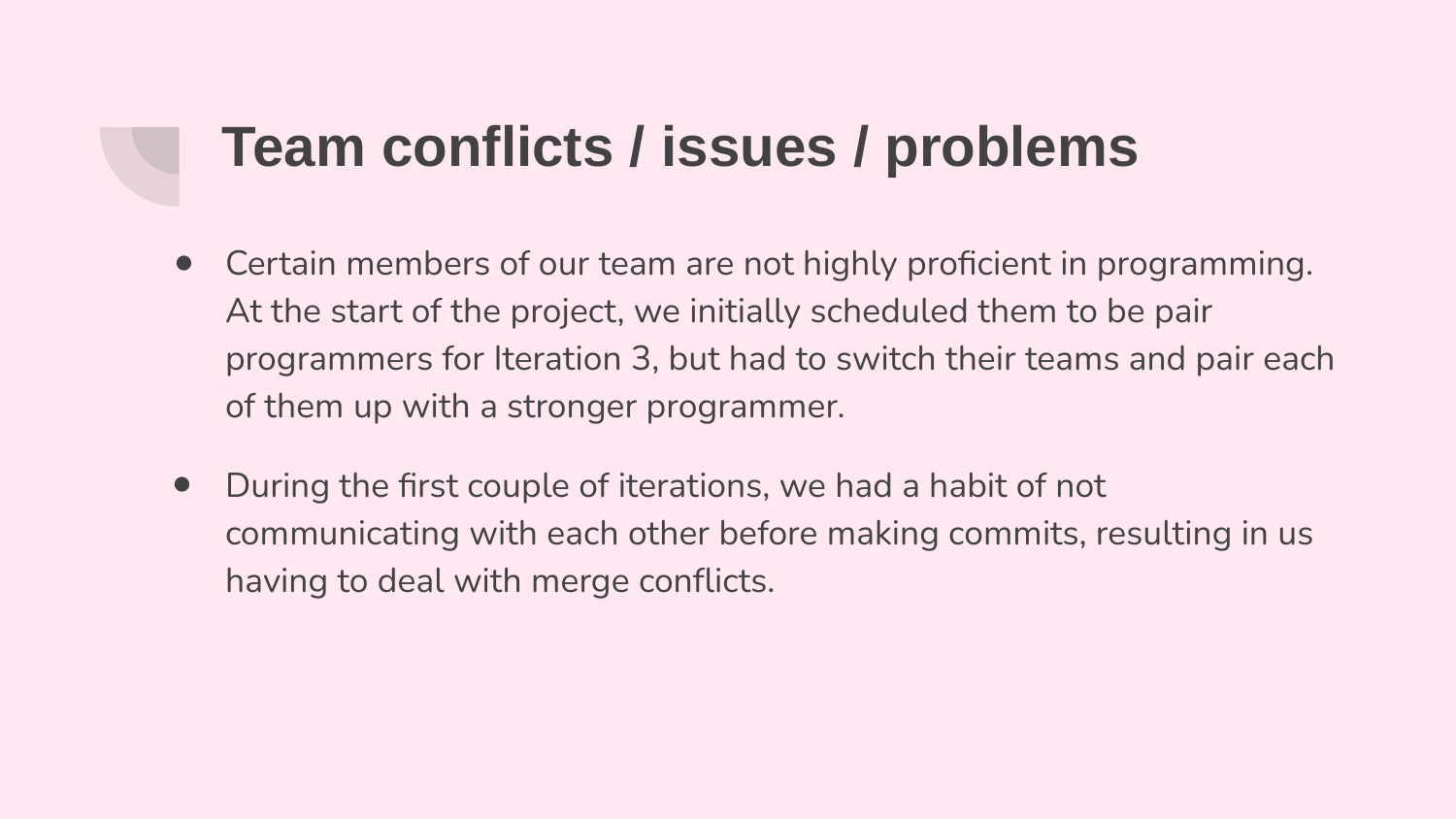

# Team conflicts / issues / problems

Certain members of our team are not highly proficient in programming. At the start of the project, we initially scheduled them to be pair programmers for Iteration 3, but had to switch their teams and pair each of them up with a stronger programmer.
During the first couple of iterations, we had a habit of not communicating with each other before making commits, resulting in us having to deal with merge conflicts.